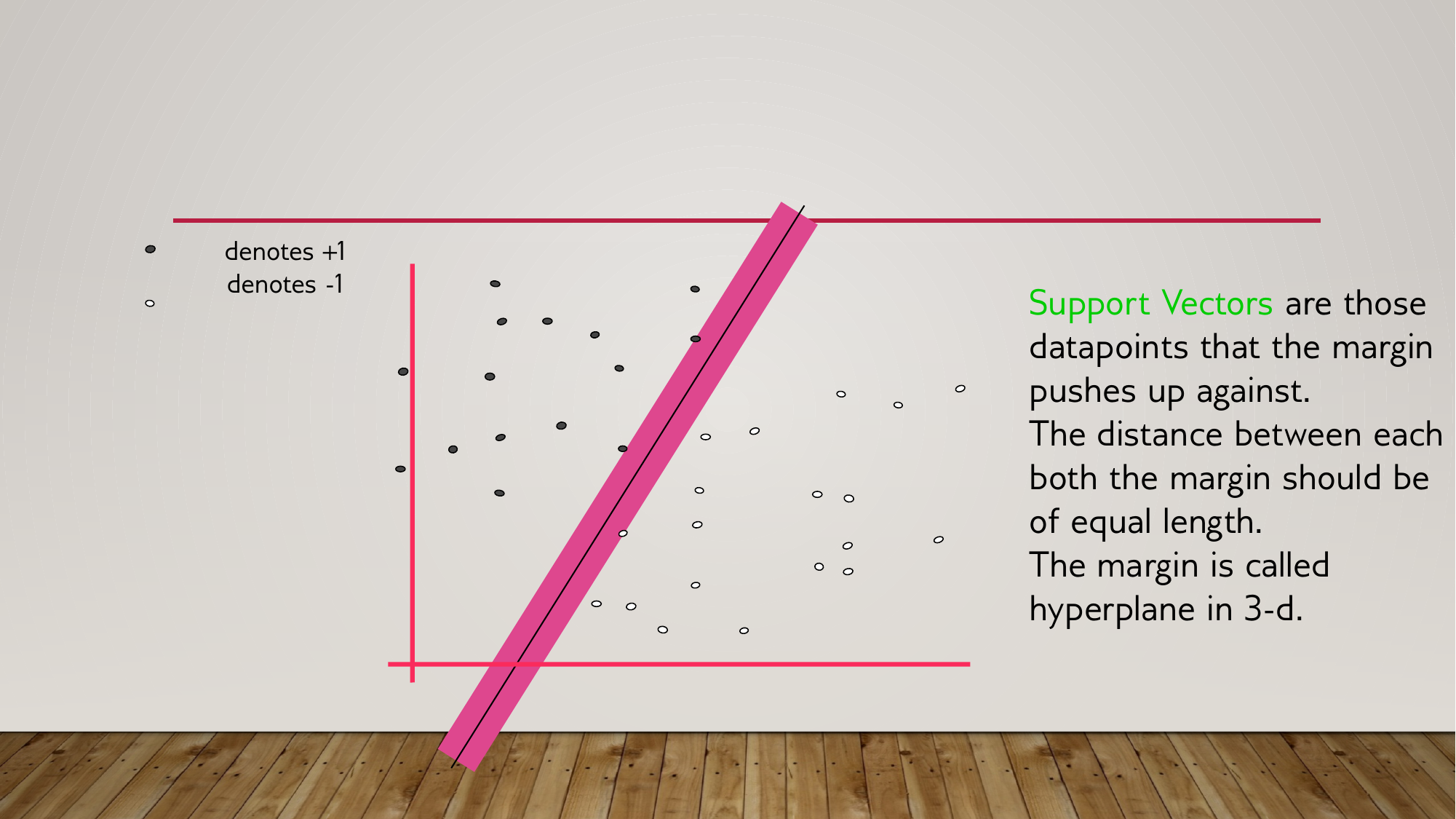

denotes +1
denotes -1

Support Vectors are those datapoints that the margin pushes up against.
The distance between each both the margin should be of equal length.
The margin is called hyperplane in 3-d.